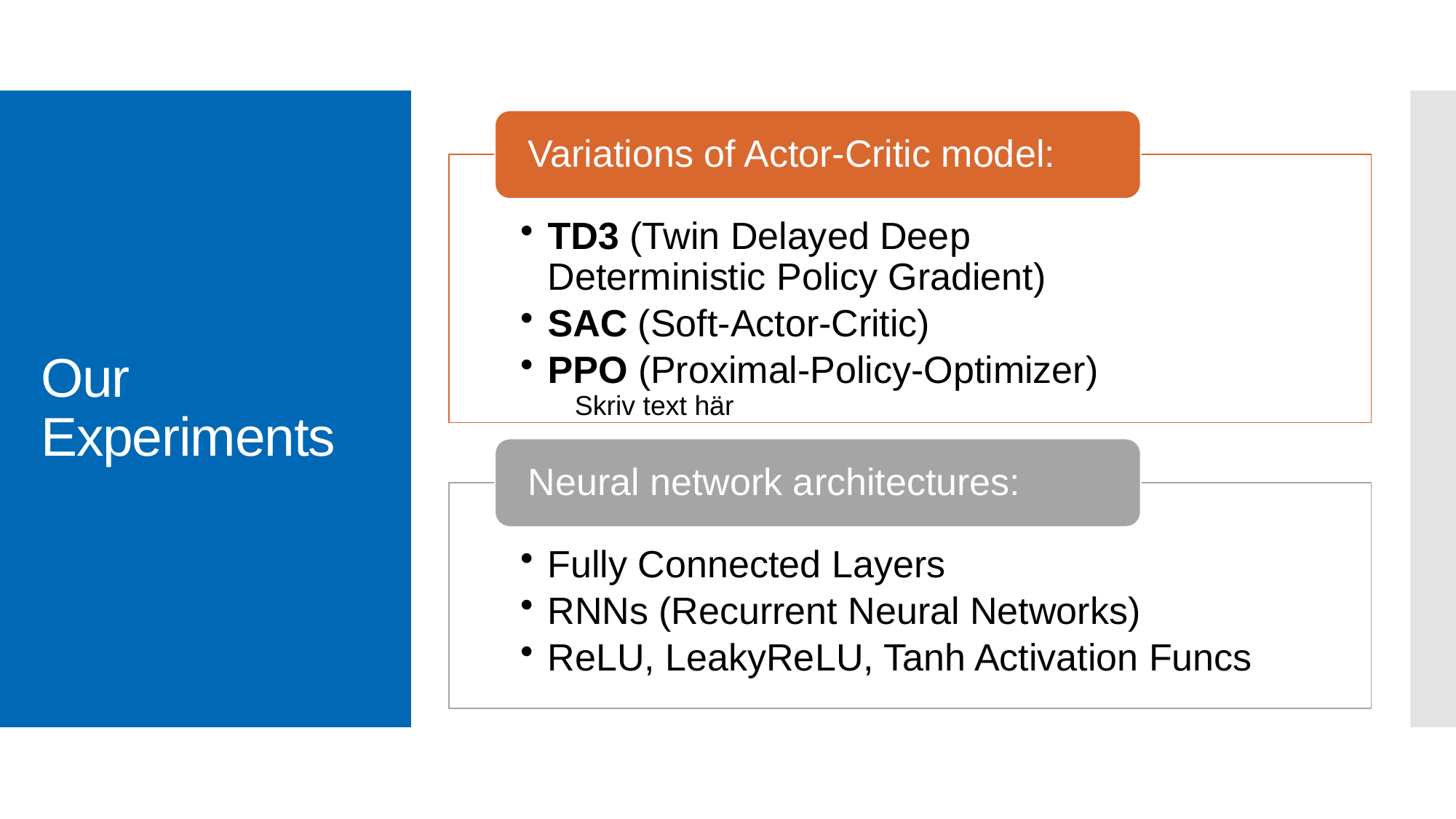

TD3 (Twin Delayed Deep Deterministic Policy Gradient)
SAC (Soft-Actor-Critic)
PPO (Proximal-Policy-Optimizer)
Variations of Actor-Critic model:
Fully Connected Layers
RNNs (Recurrent Neural Networks)
ReLU, LeakyReLU, Tanh Activation Funcs
Neural network architectures:
# Our Experiments
Skriv text här